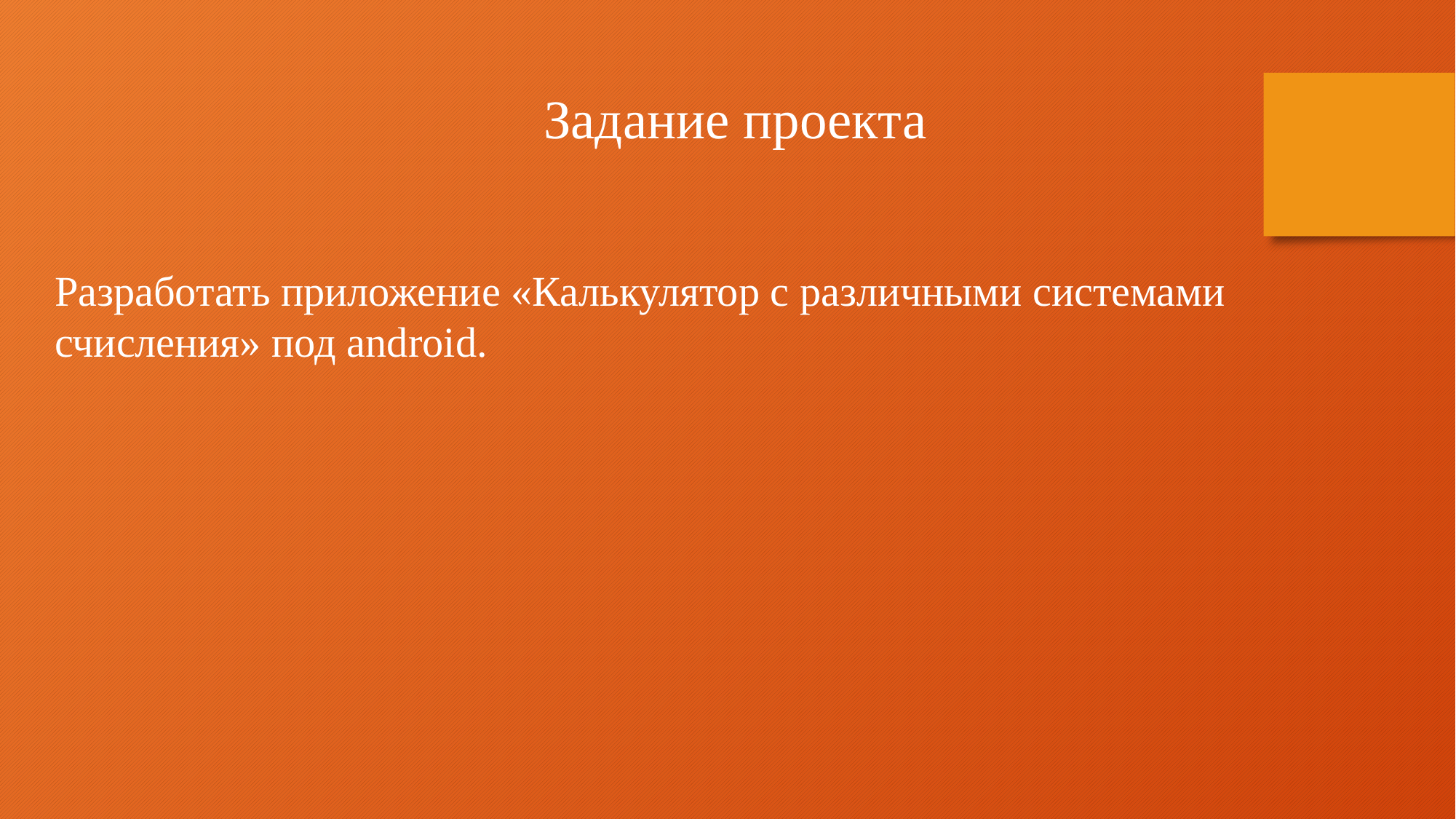

Задание проекта
Разработать приложение «Калькулятор с различными системами счисления» под android.